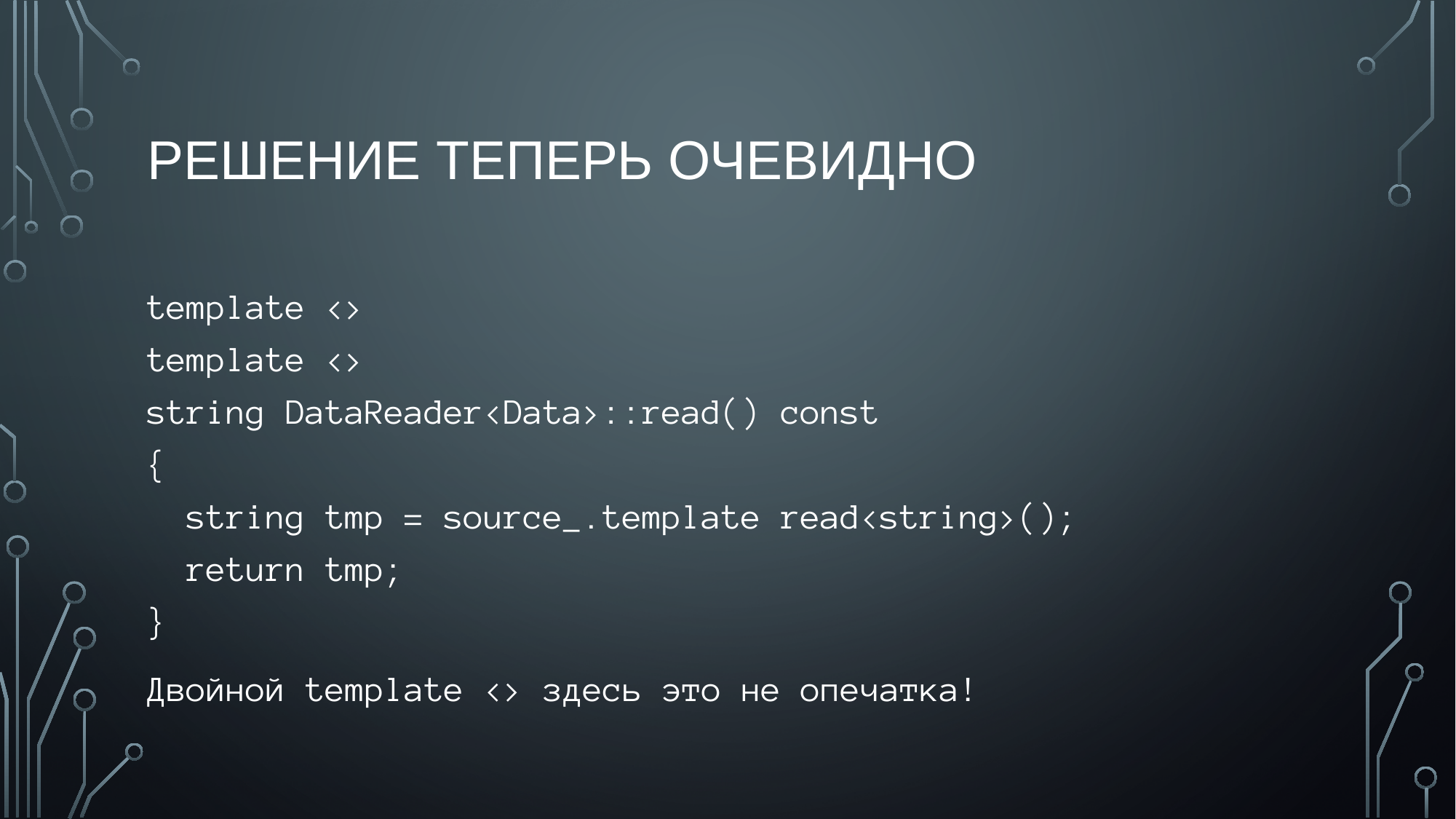

# Решение теперь очевидно
template <>
template <>
string DataReader<Data>::read() const
{
  string tmp = source_.template read<string>();
  return tmp;
}
Двойной template <> здесь это не опечатка!